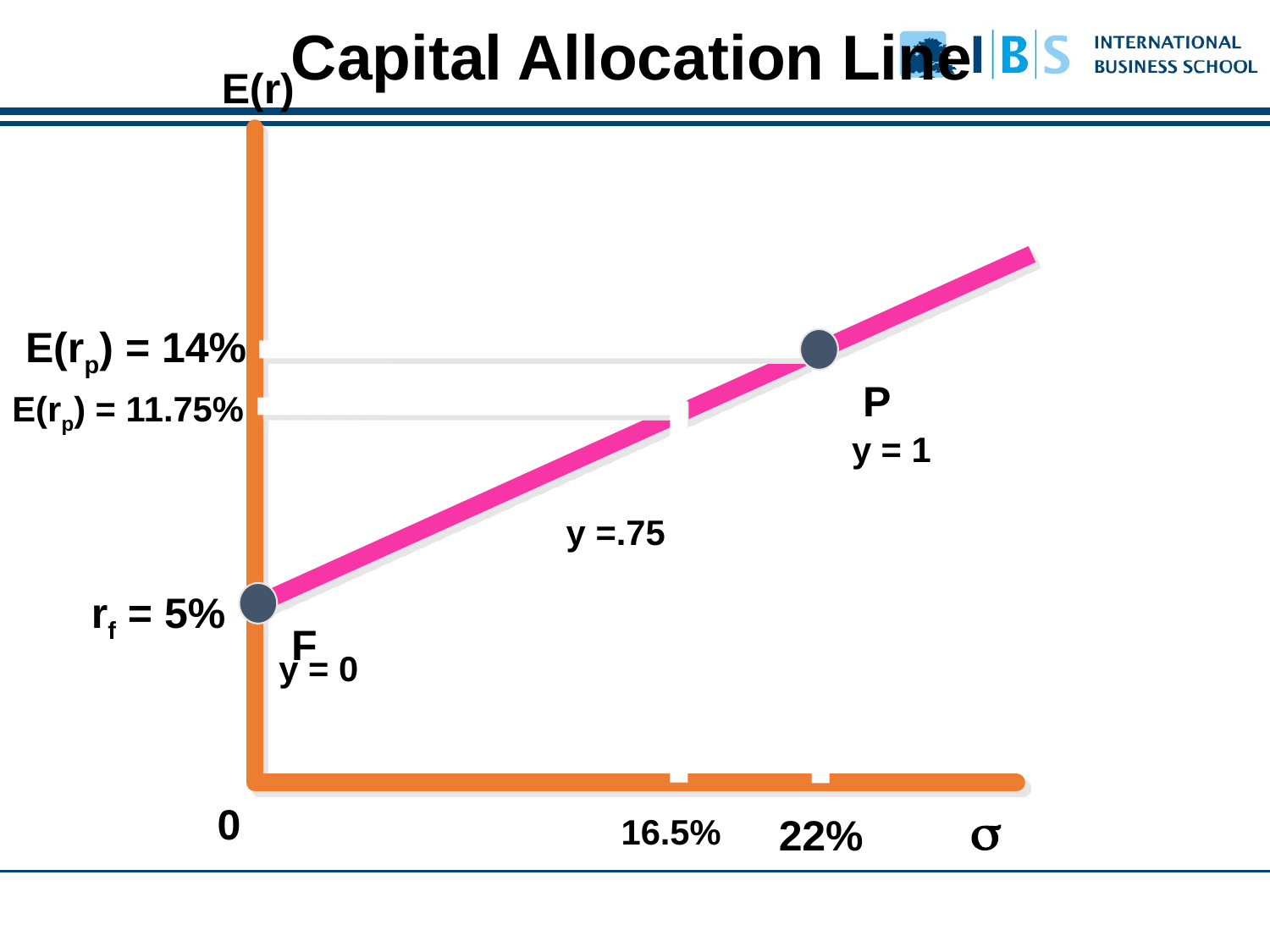

Capital Allocation Line
E(r)

E(rp) = 14%

P
E(rp) = 11.75%

16.5%
y = 1
y =.75
rf = 5%

F
y = 0
0
σ
22%